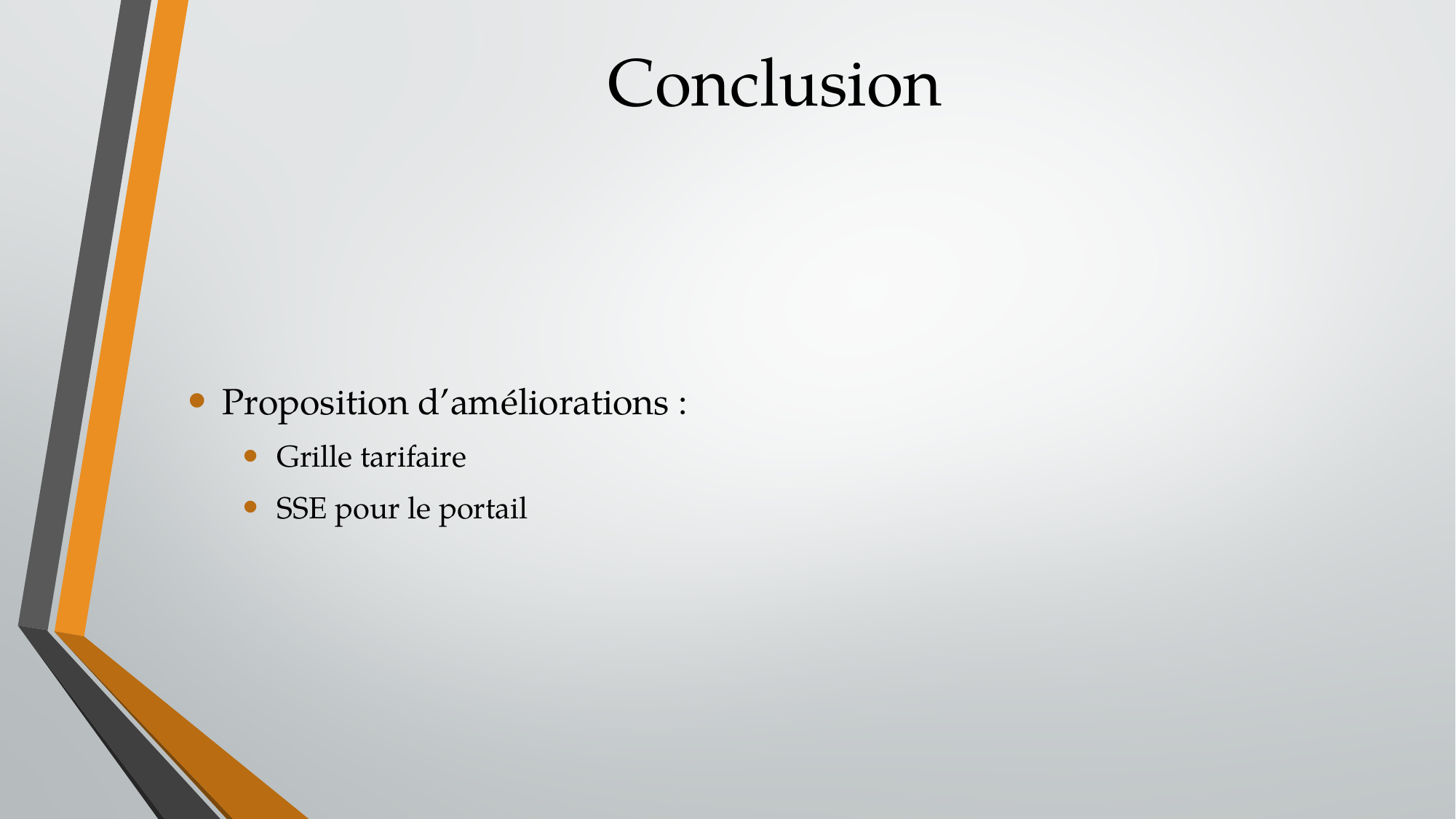

# Conclusion
Proposition d’améliorations :
Grille tarifaire
SSE pour le portail